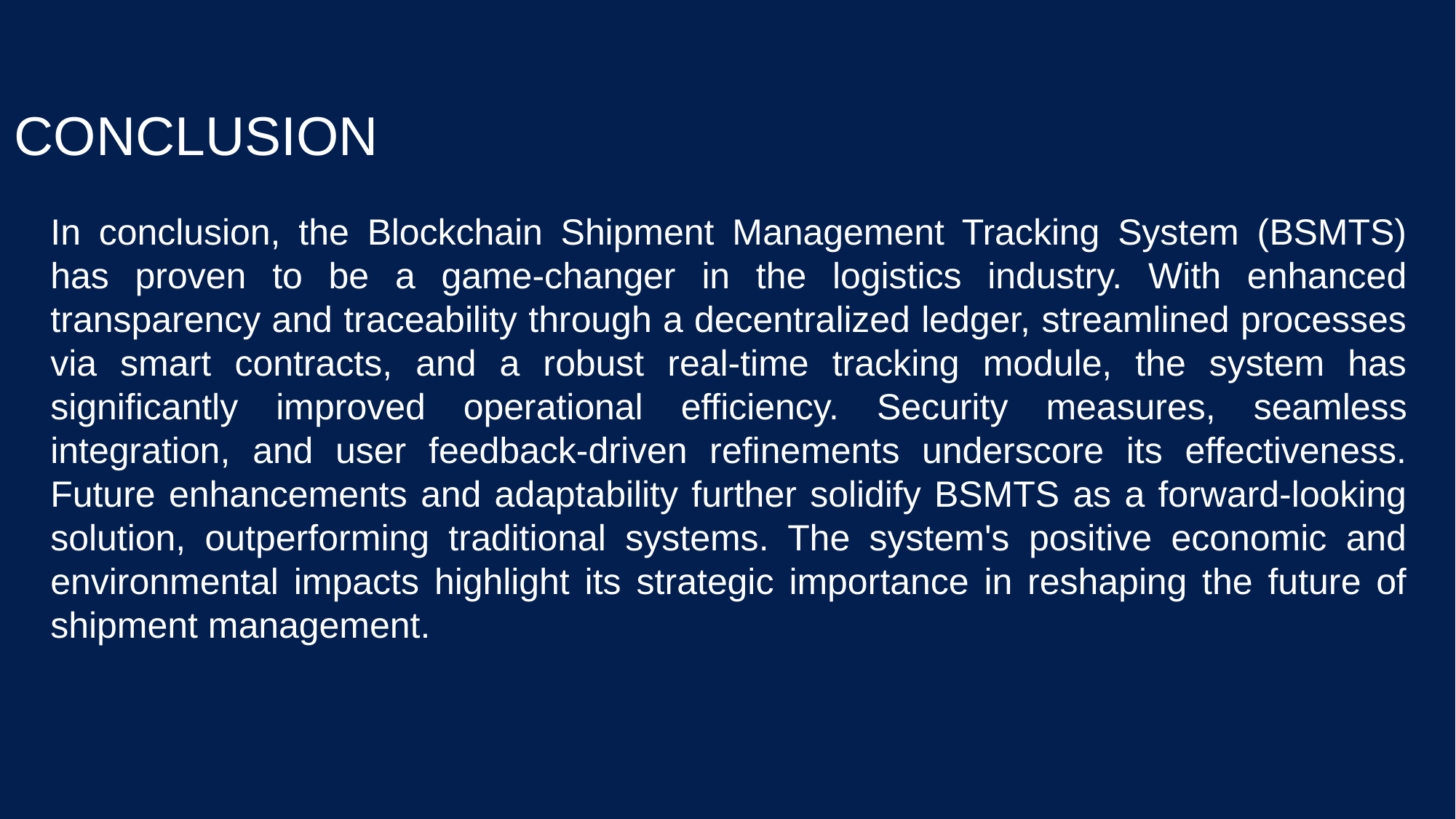

CONCLUSION
In conclusion, the Blockchain Shipment Management Tracking System (BSMTS) has proven to be a game-changer in the logistics industry. With enhanced transparency and traceability through a decentralized ledger, streamlined processes via smart contracts, and a robust real-time tracking module, the system has significantly improved operational efficiency. Security measures, seamless integration, and user feedback-driven refinements underscore its effectiveness. Future enhancements and adaptability further solidify BSMTS as a forward-looking solution, outperforming traditional systems. The system's positive economic and environmental impacts highlight its strategic importance in reshaping the future of shipment management.